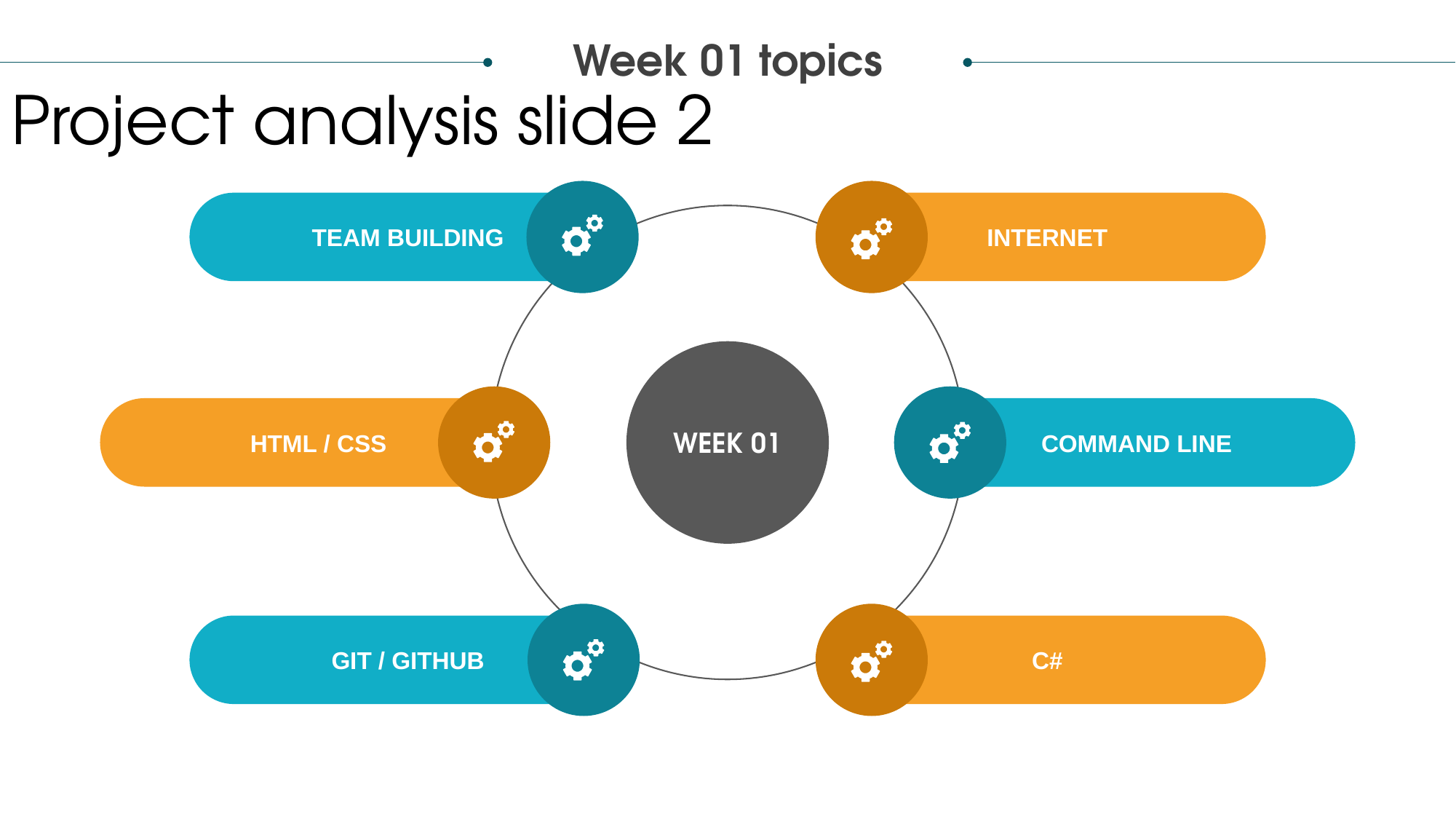

Week 01 topics
Project analysis slide 2

TEAM BUILDING
INTERNET

WEEK 01

HTML / CSS
COMMAND LINE

GIT / GITHUB
C#